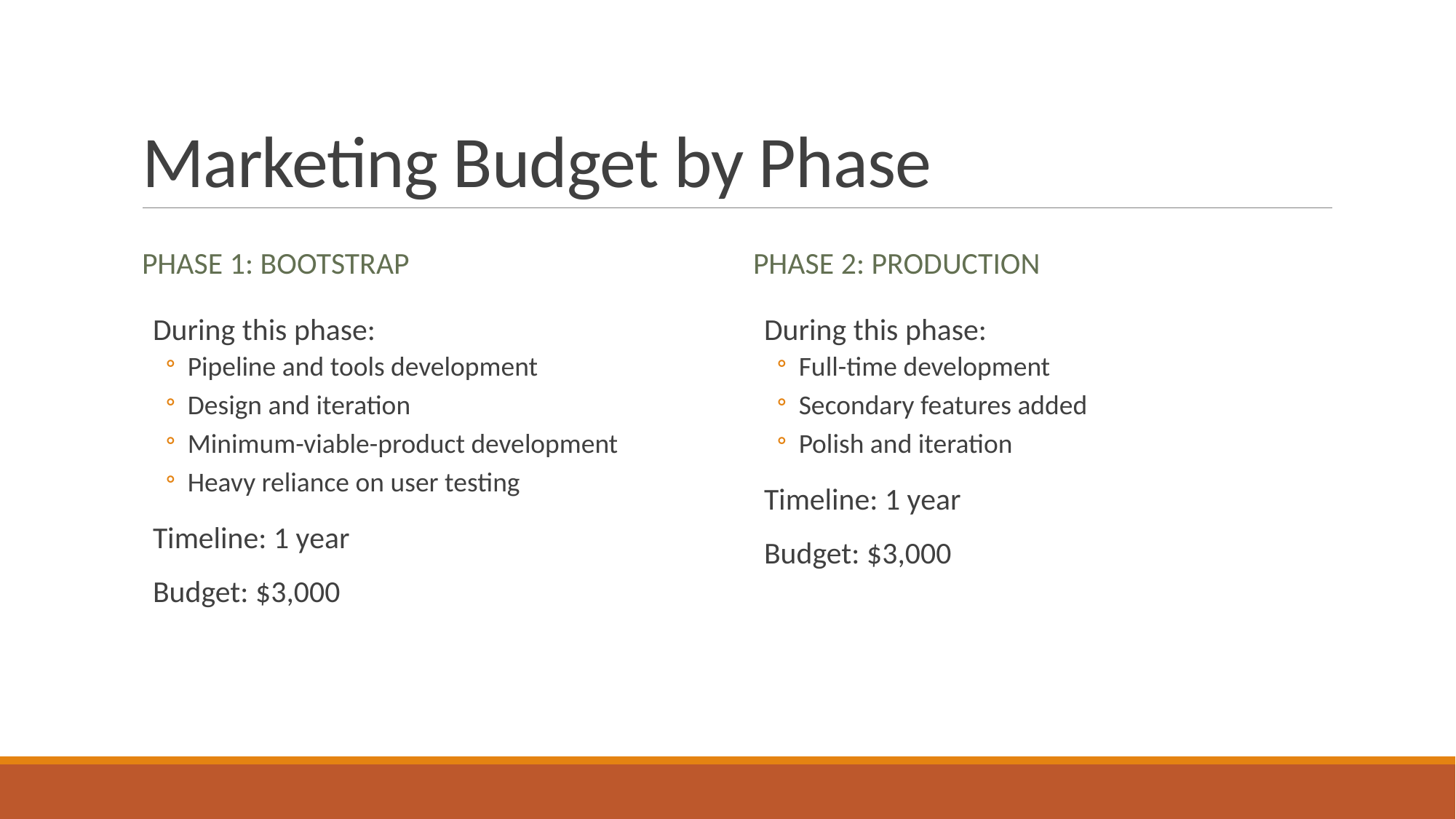

# Marketing Budget by Phase
Phase 1: Bootstrap
Phase 2: Production
During this phase:
Pipeline and tools development
Design and iteration
Minimum-viable-product development
Heavy reliance on user testing
Timeline: 1 year
Budget: $3,000
During this phase:
Full-time development
Secondary features added
Polish and iteration
Timeline: 1 year
Budget: $3,000